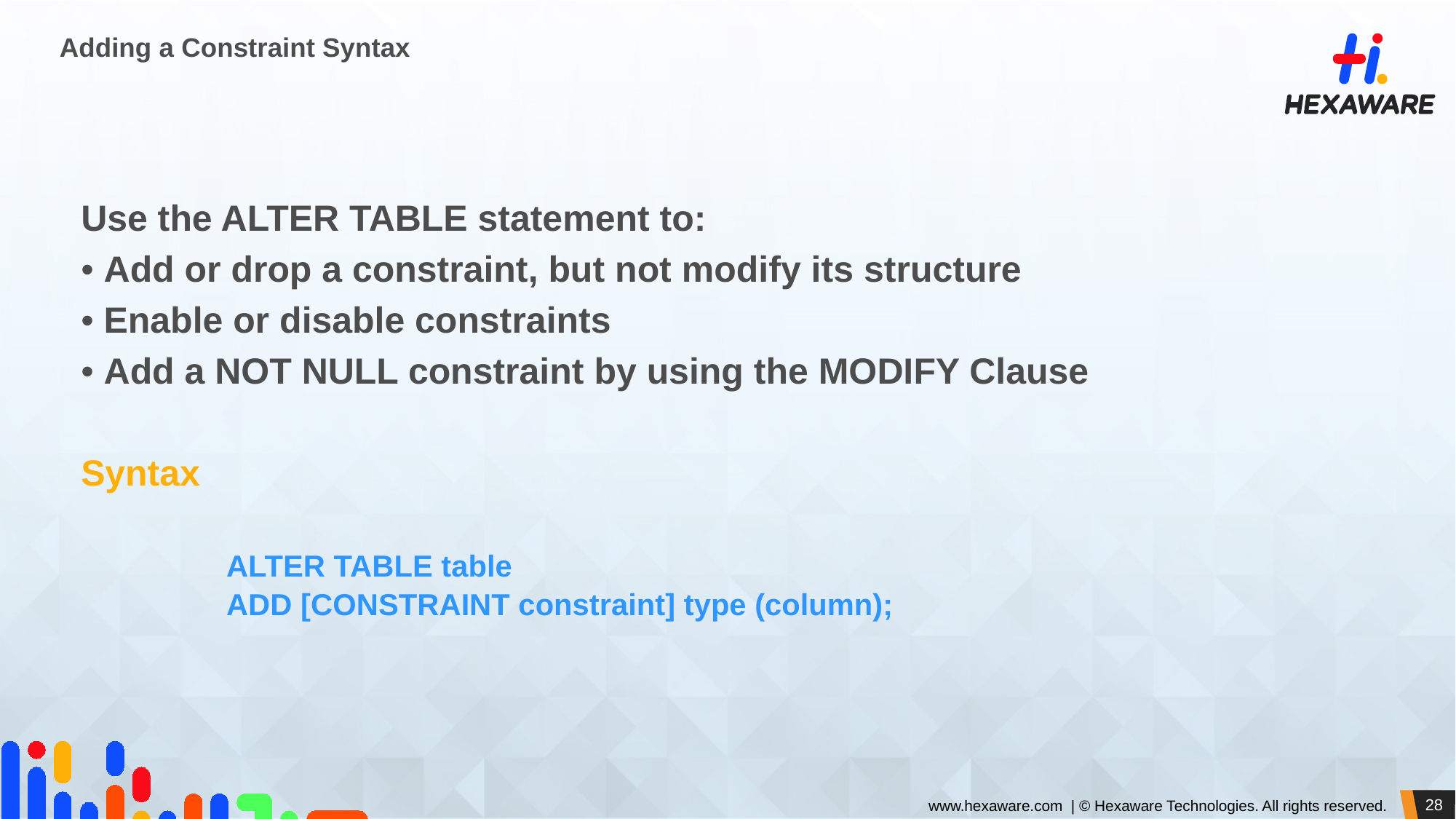

# Adding a Constraint Syntax
Use the ALTER TABLE statement to:
• Add or drop a constraint, but not modify its structure
• Enable or disable constraints
• Add a NOT NULL constraint by using the MODIFY Clause

Syntax

ALTER TABLE table
ADD [CONSTRAINT constraint] type (column);